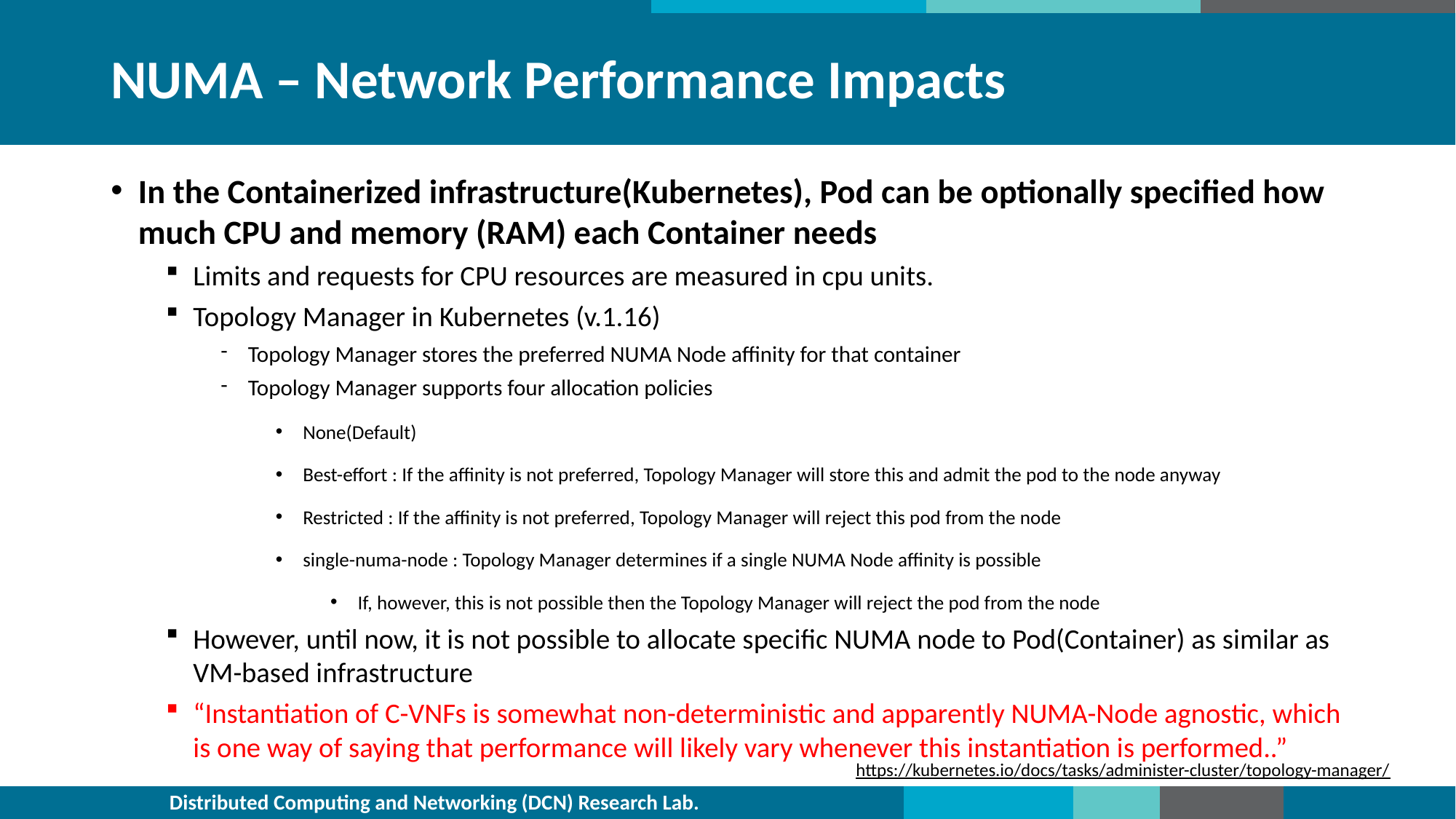

# NUMA – Network Performance Impacts
In the Containerized infrastructure(Kubernetes), Pod can be optionally specified how much CPU and memory (RAM) each Container needs
Limits and requests for CPU resources are measured in cpu units.
Topology Manager in Kubernetes (v.1.16)
Topology Manager stores the preferred NUMA Node affinity for that container
Topology Manager supports four allocation policies
None(Default)
Best-effort : If the affinity is not preferred, Topology Manager will store this and admit the pod to the node anyway
Restricted : If the affinity is not preferred, Topology Manager will reject this pod from the node
single-numa-node : Topology Manager determines if a single NUMA Node affinity is possible
If, however, this is not possible then the Topology Manager will reject the pod from the node
However, until now, it is not possible to allocate specific NUMA node to Pod(Container) as similar as VM-based infrastructure
“Instantiation of C-VNFs is somewhat non-deterministic and apparently NUMA-Node agnostic, which is one way of saying that performance will likely vary whenever this instantiation is performed..”
https://kubernetes.io/docs/tasks/administer-cluster/topology-manager/